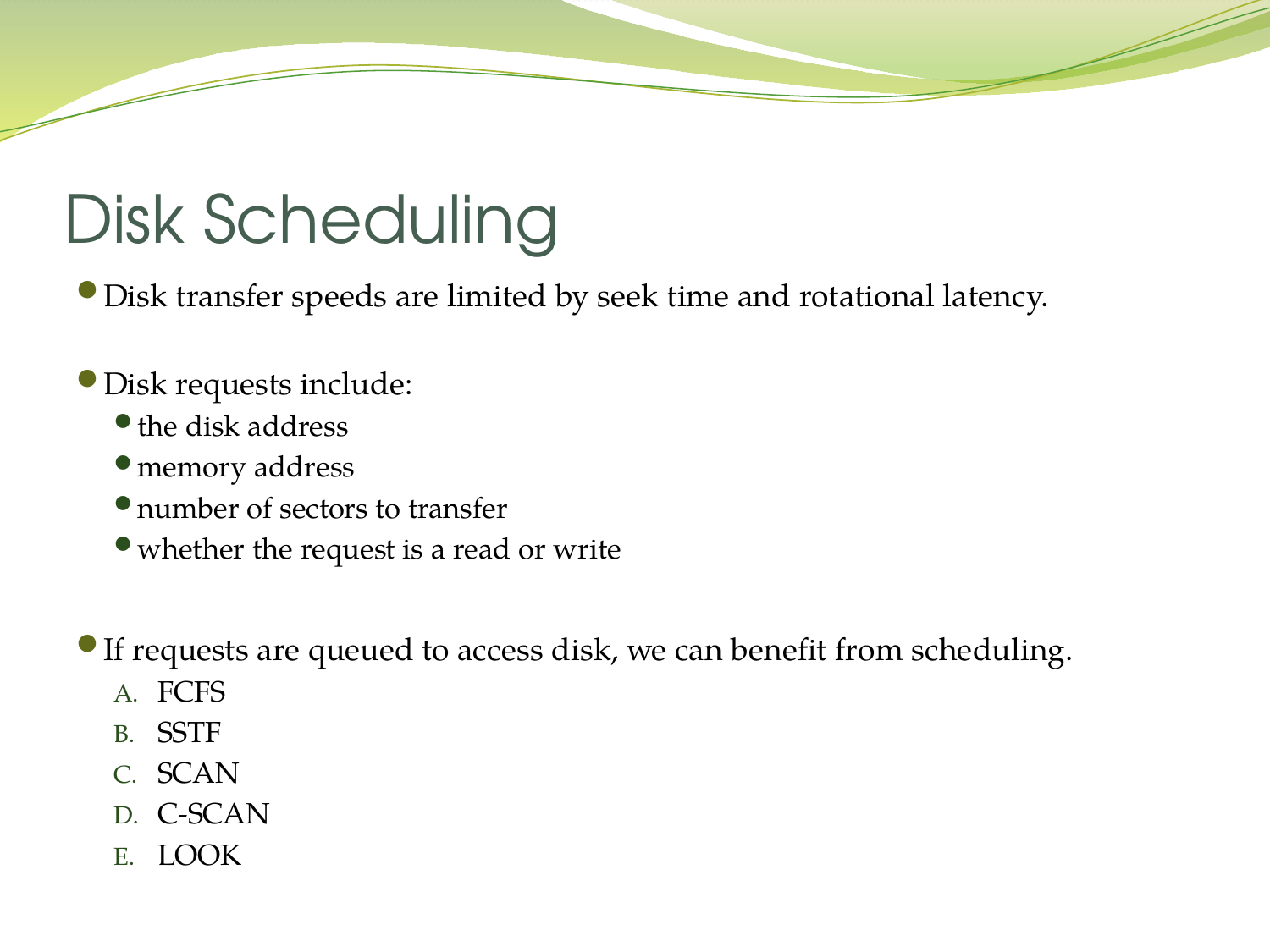

# Disk Scheduling
Disk transfer speeds are limited by seek time and rotational latency.

Disk requests include:
the disk address
memory address
number of sectors to transfer
whether the request is a read or write

If requests are queued to access disk, we can benefit from scheduling.
FCFS
SSTF
SCAN
C-SCAN
LOOK